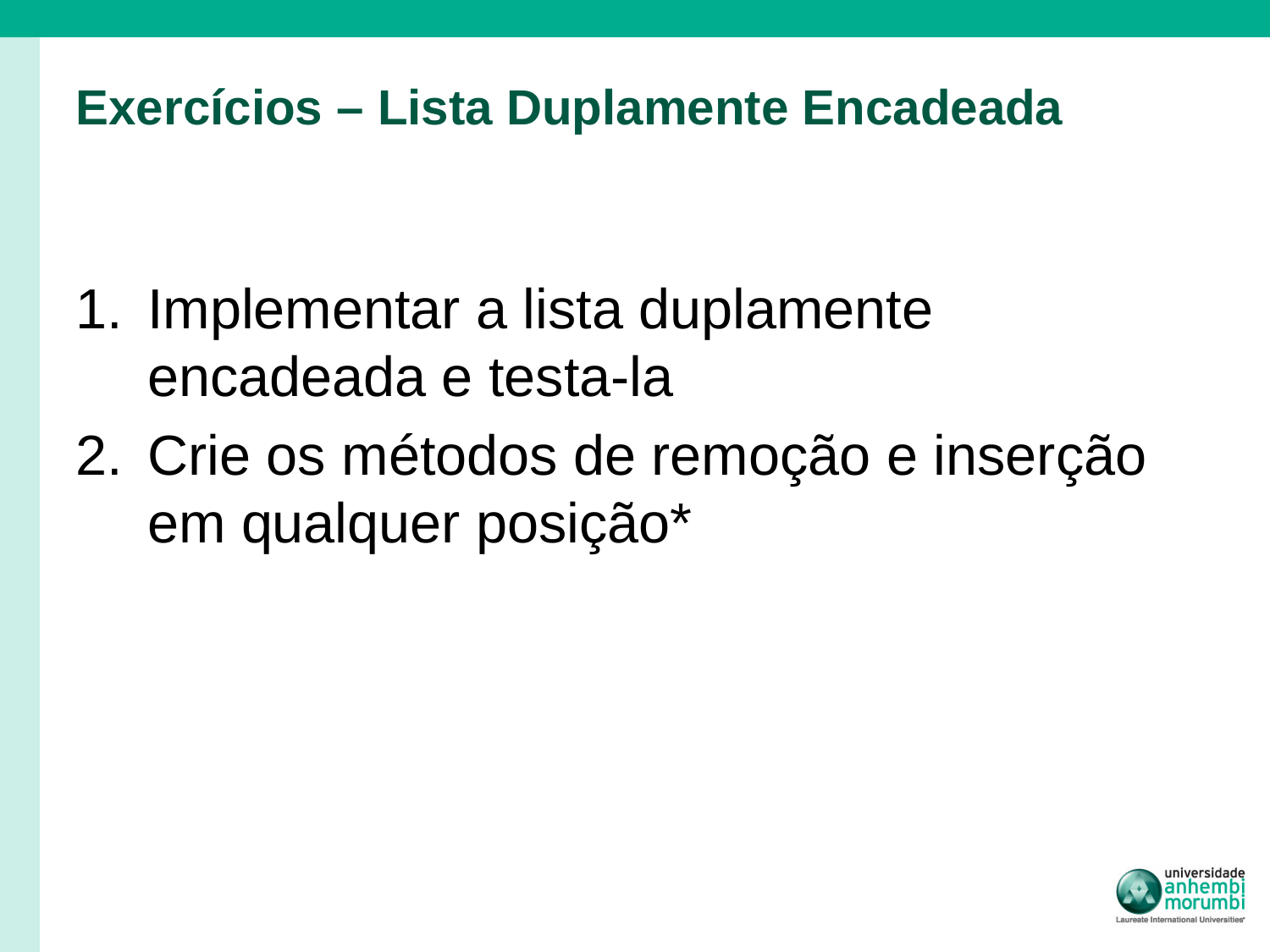

# Exercícios – Lista Duplamente Encadeada
Implementar a lista duplamente encadeada e testa-la
Crie os métodos de remoção e inserção em qualquer posição*